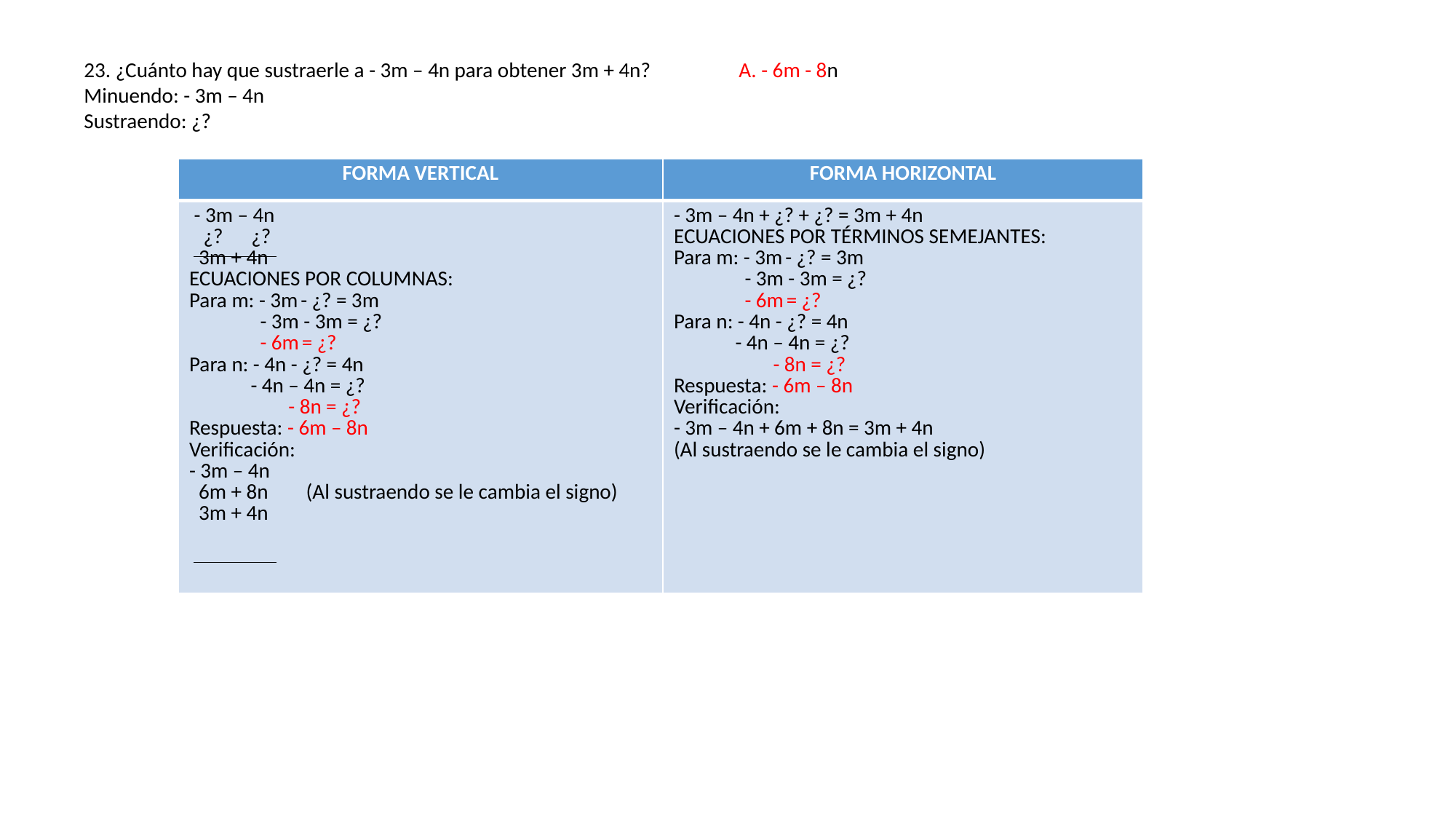

23. ¿Cuánto hay que sustraerle a - 3m – 4n para obtener 3m + 4n? 	A. - 6m - 8n
Minuendo: - 3m – 4n
Sustraendo: ¿?
| FORMA VERTICAL | FORMA HORIZONTAL |
| --- | --- |
| - 3m – 4n ¿? ¿? 3m + 4n ECUACIONES POR COLUMNAS: Para m: - 3m - ¿? = 3m - 3m - 3m = ¿? - 6m = ¿? Para n: - 4n - ¿? = 4n - 4n – 4n = ¿? - 8n = ¿? Respuesta: - 6m – 8n Verificación: - 3m – 4n 6m + 8n (Al sustraendo se le cambia el signo) 3m + 4n | - 3m – 4n + ¿? + ¿? = 3m + 4n ECUACIONES POR TÉRMINOS SEMEJANTES: Para m: - 3m - ¿? = 3m - 3m - 3m = ¿? - 6m = ¿? Para n: - 4n - ¿? = 4n - 4n – 4n = ¿? - 8n = ¿? Respuesta: - 6m – 8n Verificación: - 3m – 4n + 6m + 8n = 3m + 4n (Al sustraendo se le cambia el signo) |